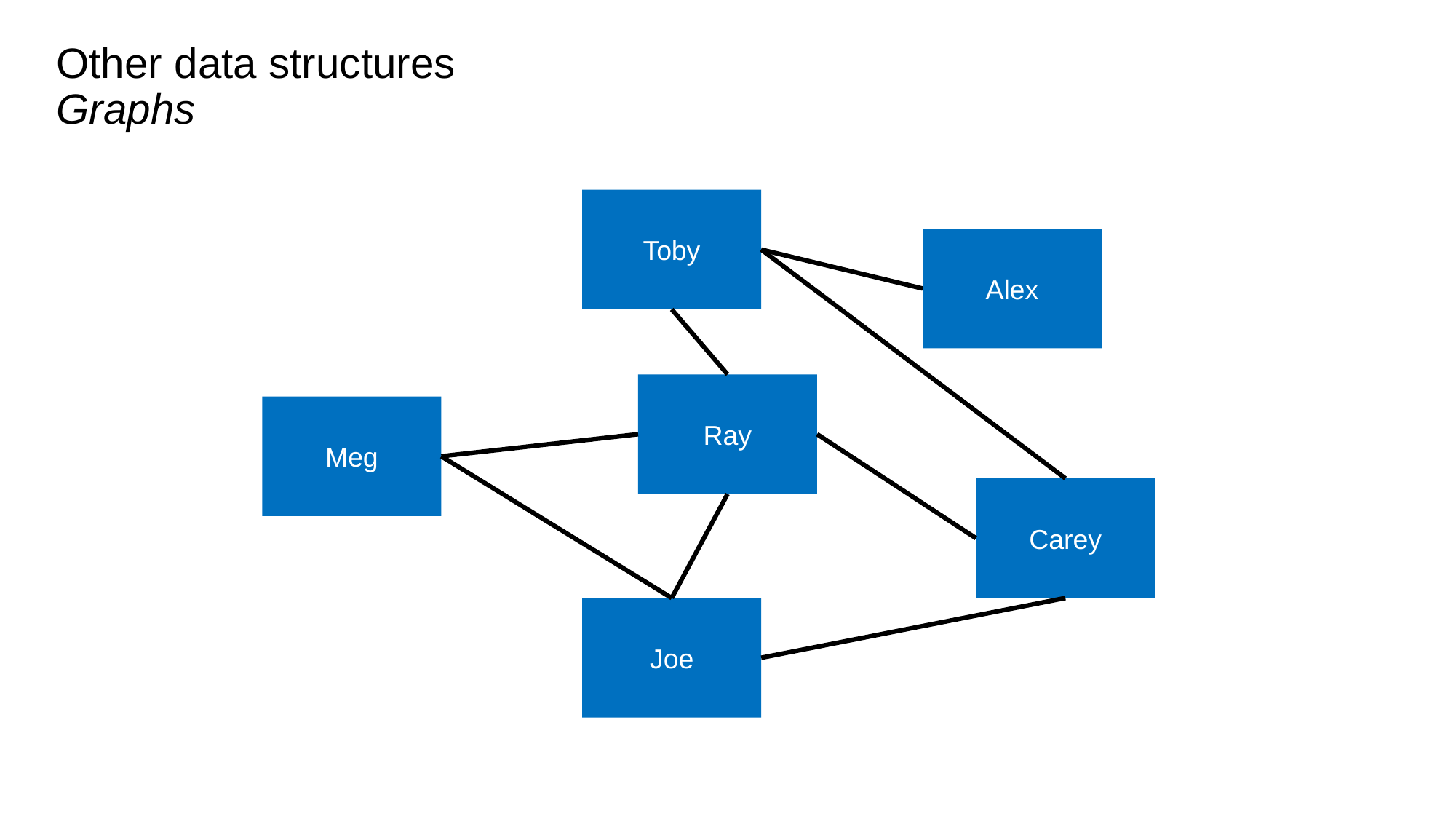

# Other data structures Graphs
Toby
Alex
Ray
Meg
Carey
Joe